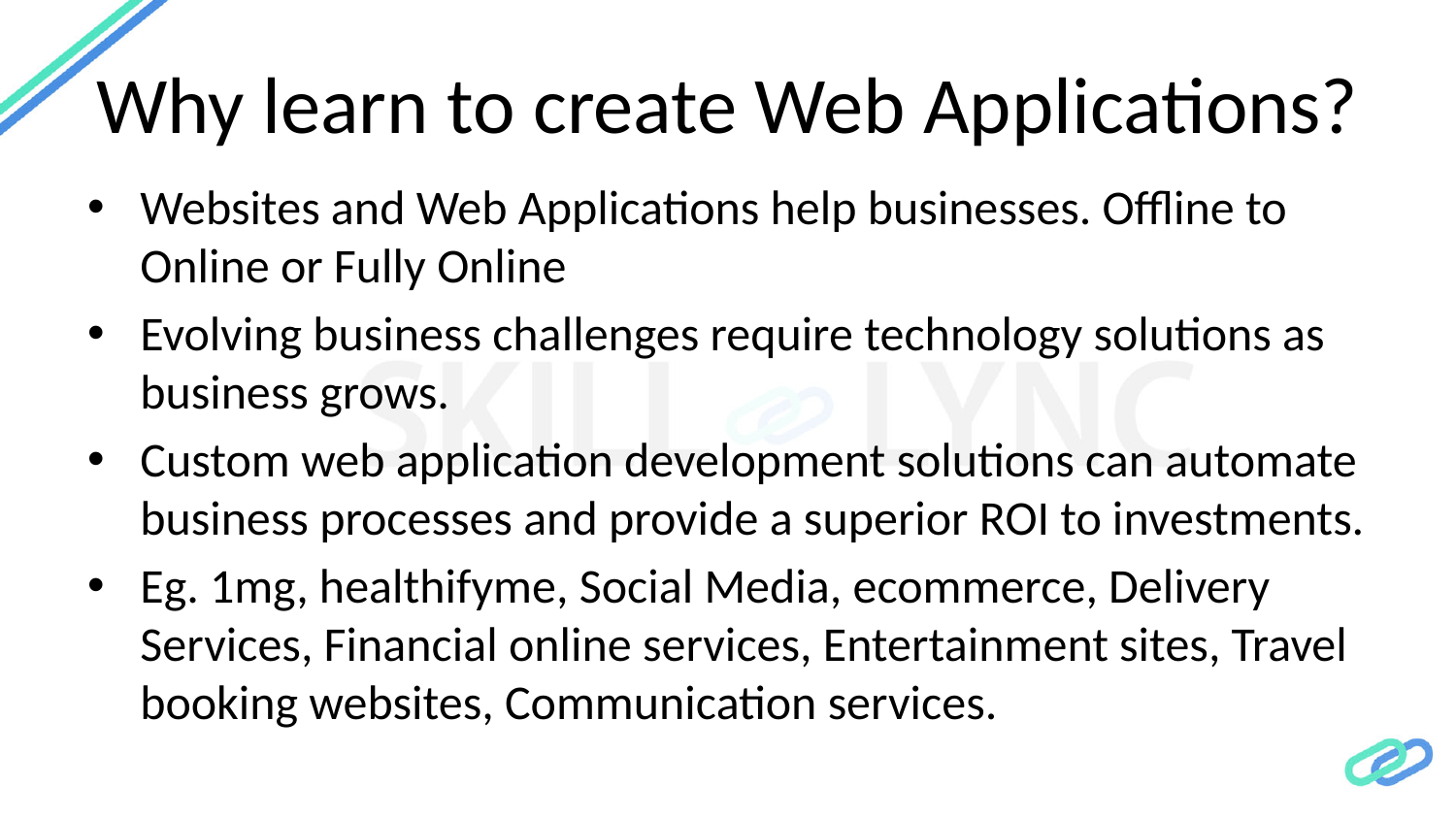

# Why learn to create Web Applications?
Websites and Web Applications help businesses. Offline to Online or Fully Online
Evolving business challenges require technology solutions as business grows.
Custom web application development solutions can automate business processes and provide a superior ROI to investments.
Eg. 1mg, healthifyme, Social Media, ecommerce, Delivery Services, Financial online services, Entertainment sites, Travel booking websites, Communication services.